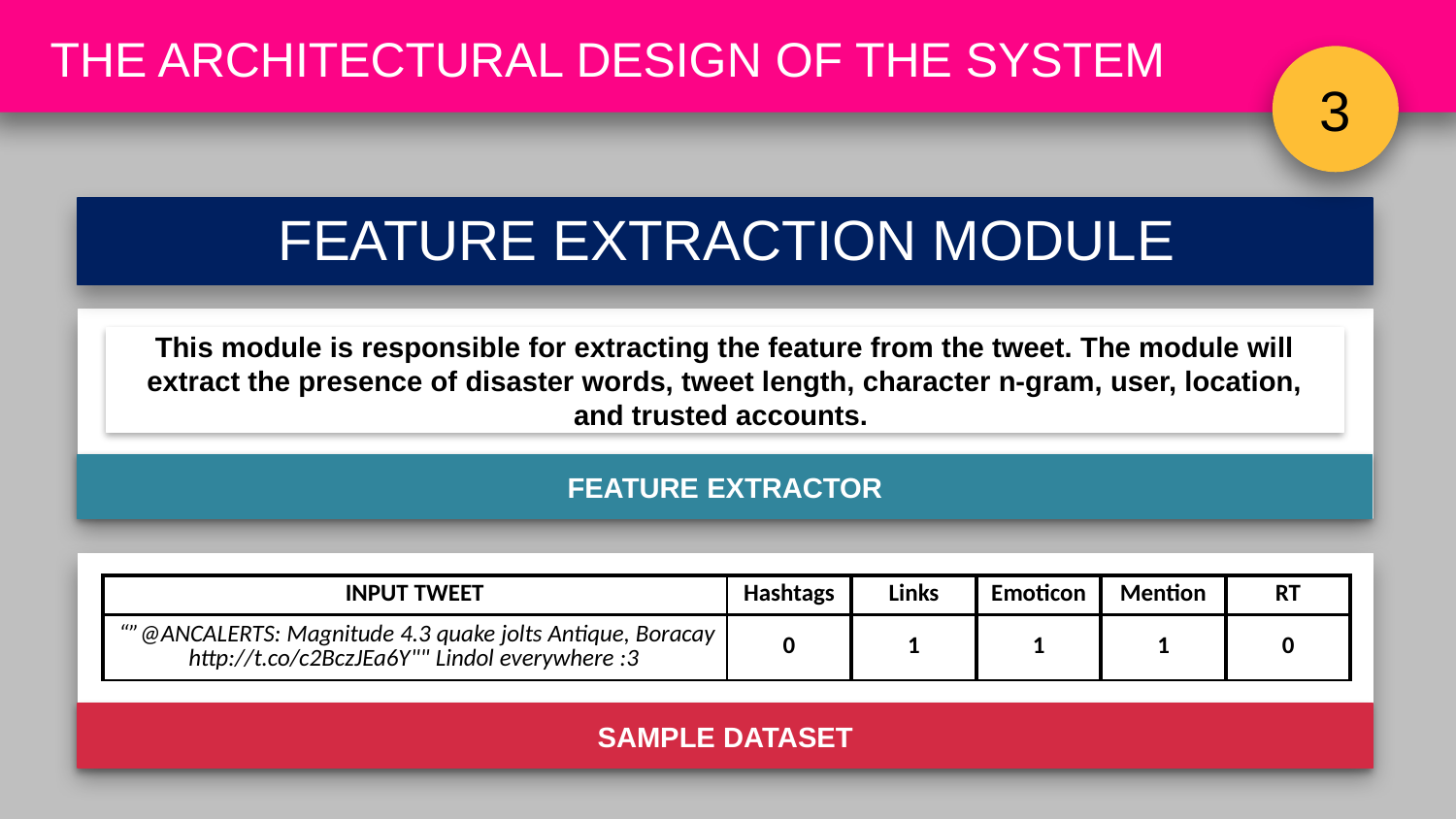

THE ARCHITECTURAL DESIGN OF THE SYSTEM
3

FEATURE EXTRACTION MODULE

This module is responsible for extracting the feature from the tweet. The module will extract the presence of disaster words, tweet length, character n-gram, user, location, and trusted accounts.
FEATURE EXTRACTOR

SAMPLE DATASET
| INPUT TWEET | Hashtags | Links | Emoticon | Mention | RT |
| --- | --- | --- | --- | --- | --- |
| “”@ANCALERTS: Magnitude 4.3 quake jolts Antique, Boracay http://t.co/c2BczJEa6Y"" Lindol everywhere :3 | 0 | 1 | 1 | 1 | 0 |